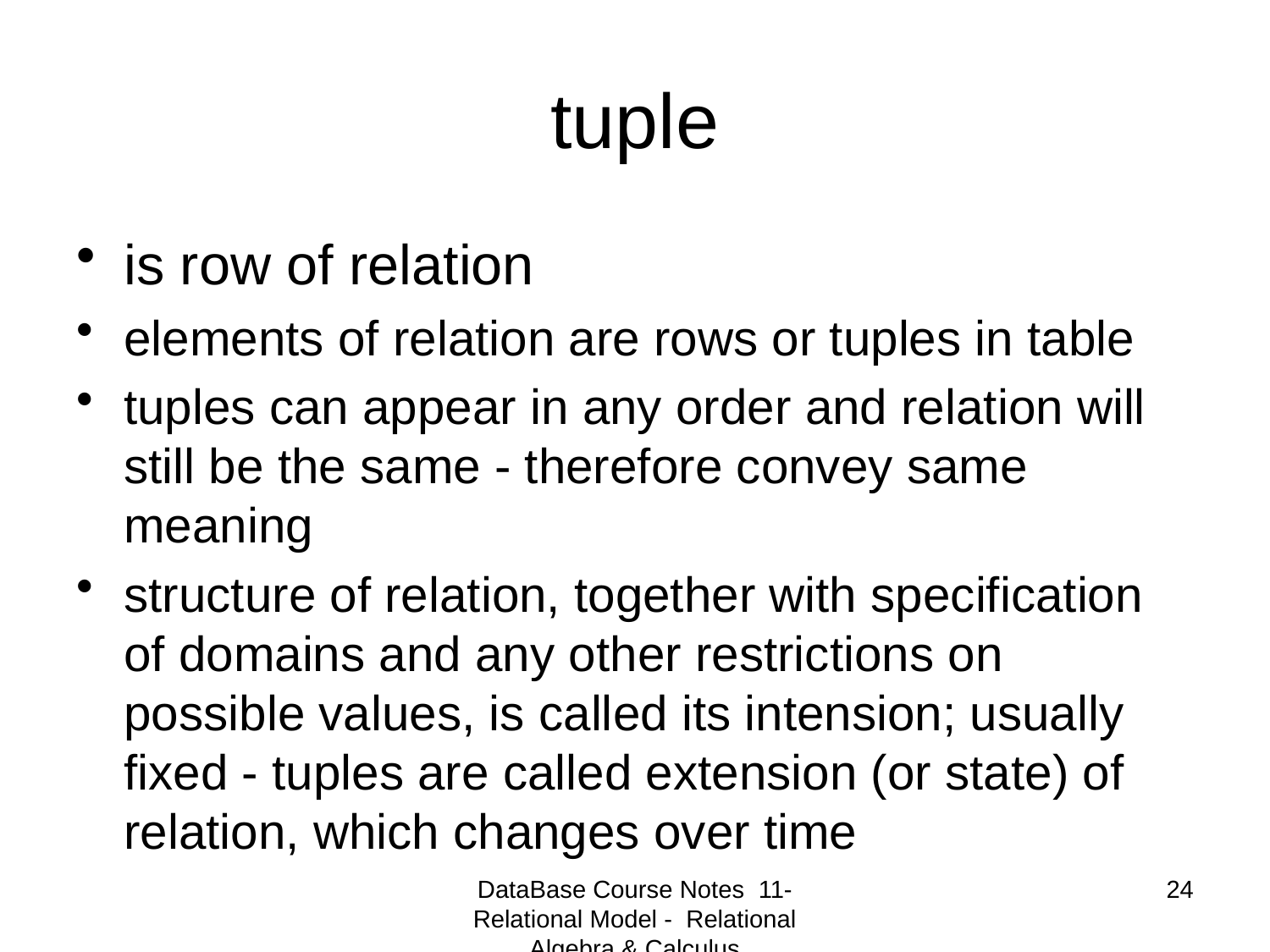

# tuple
is row of relation
elements of relation are rows or tuples in table
tuples can appear in any order and relation will still be the same - therefore convey same meaning
structure of relation, together with specification of domains and any other restrictions on possible values, is called its intension; usually fixed - tuples are called extension (or state) of relation, which changes over time
DataBase Course Notes  11- Relational Model -  Relational Algebra & Calculus
24